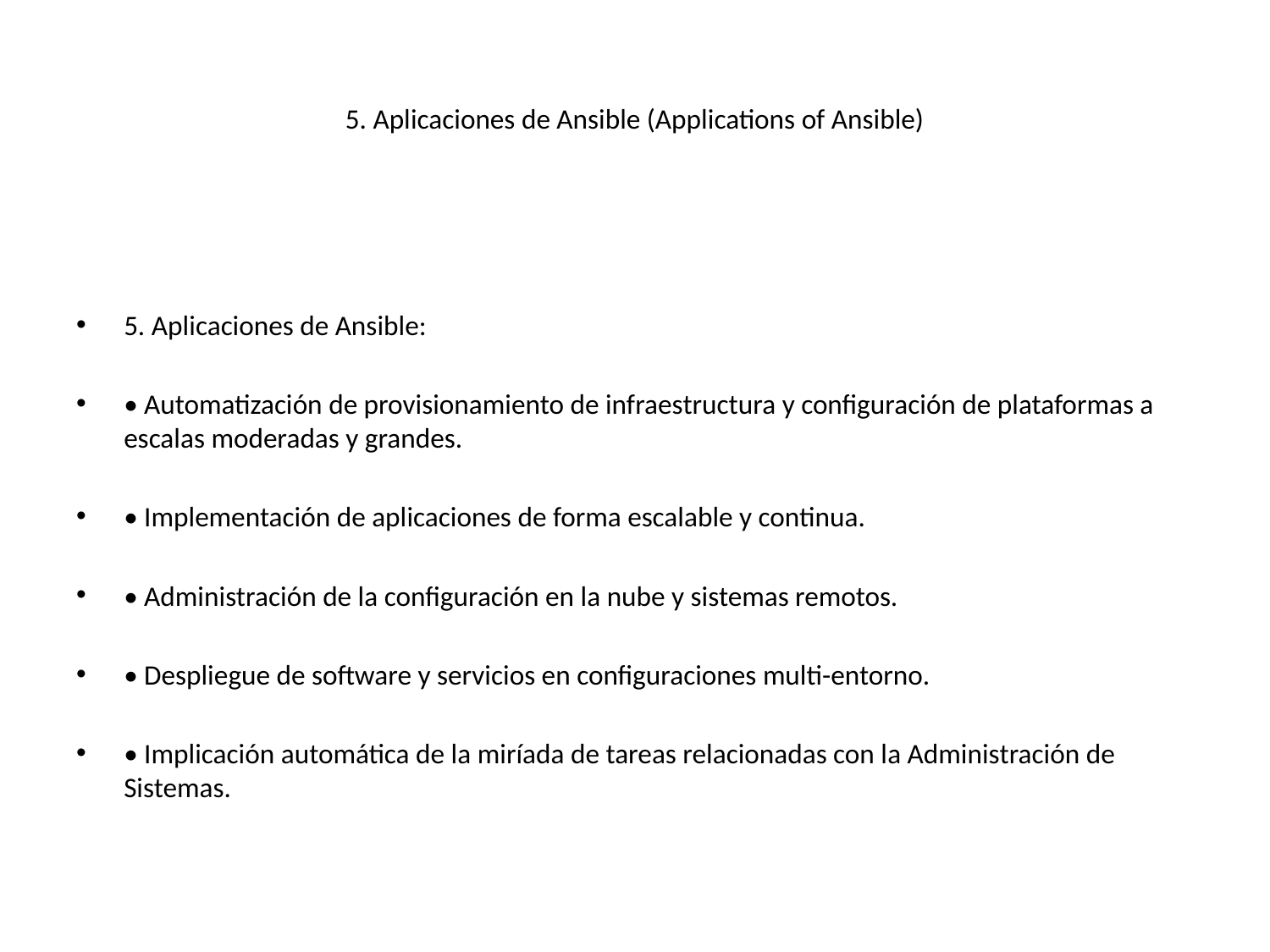

# 5. Aplicaciones de Ansible (Applications of Ansible)

5. Aplicaciones de Ansible:

• Automatización de provisionamiento de infraestructura y configuración de plataformas a escalas moderadas y grandes.

• Implementación de aplicaciones de forma escalable y continua.

• Administración de la configuración en la nube y sistemas remotos.

• Despliegue de software y servicios en configuraciones multi-entorno.

• Implicación automática de la miríada de tareas relacionadas con la Administración de Sistemas.